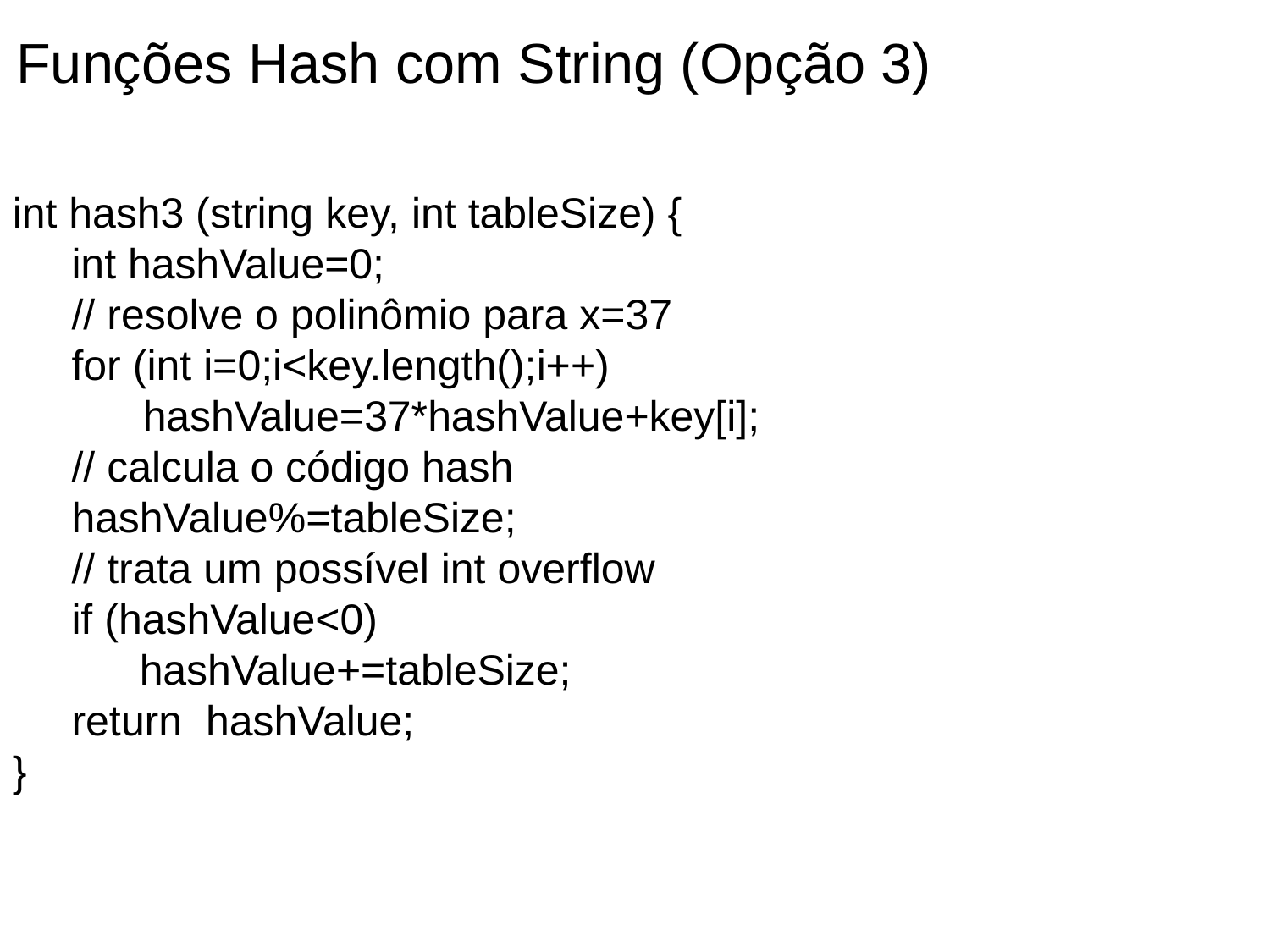

Funções Hash com String (Opção 3)
int hash3 (string key, int tableSize) {
     int hashValue=0;
     // resolve o polinômio para x=37
     for (int i=0;i<key.length();i++)
           hashValue=37*hashValue+key[i];
     // calcula o código hash
     hashValue%=tableSize;
     // trata um possível int overflow
     if (hashValue<0)
 	hashValue+=tableSize;
     return  hashValue;
}